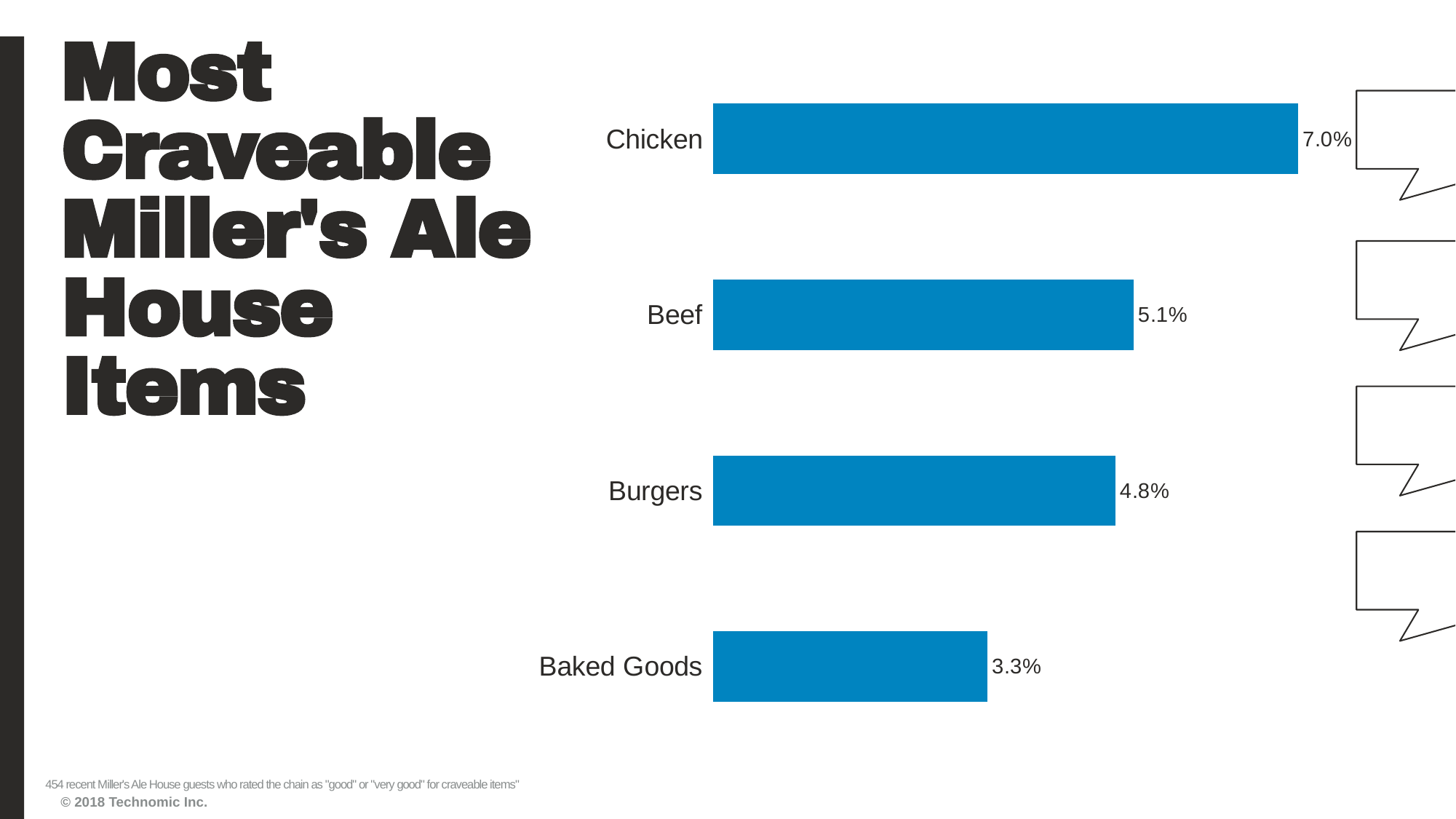

# Most Craveable Miller's Ale House Items

### Chart

| Category | Series1 |
|---|---|
| Baked Goods | 0.033039648 |
| Burgers | 0.04845815 |
| Beef | 0.0506607929999999 |
| Chicken | 0.0704845809999999 |
454 recent Miller's Ale House guests who rated the chain as "good" or "very good" for craveable items"